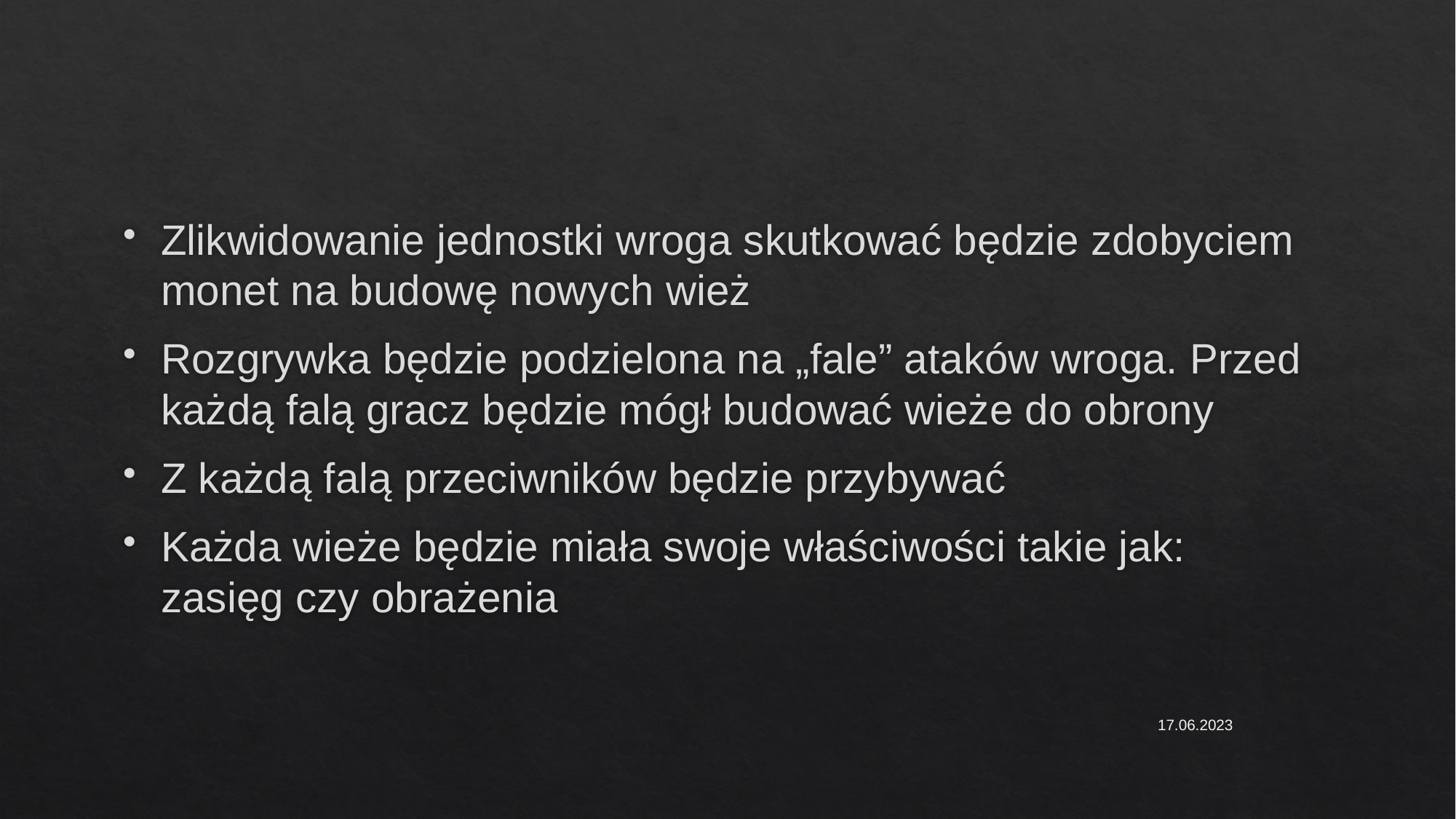

Zlikwidowanie jednostki wroga skutkować będzie zdobyciem monet na budowę nowych wież
Rozgrywka będzie podzielona na „fale” ataków wroga. Przed każdą falą gracz będzie mógł budować wieże do obrony
Z każdą falą przeciwników będzie przybywać
Każda wieże będzie miała swoje właściwości takie jak:
zasięg czy obrażenia

17.06.2023